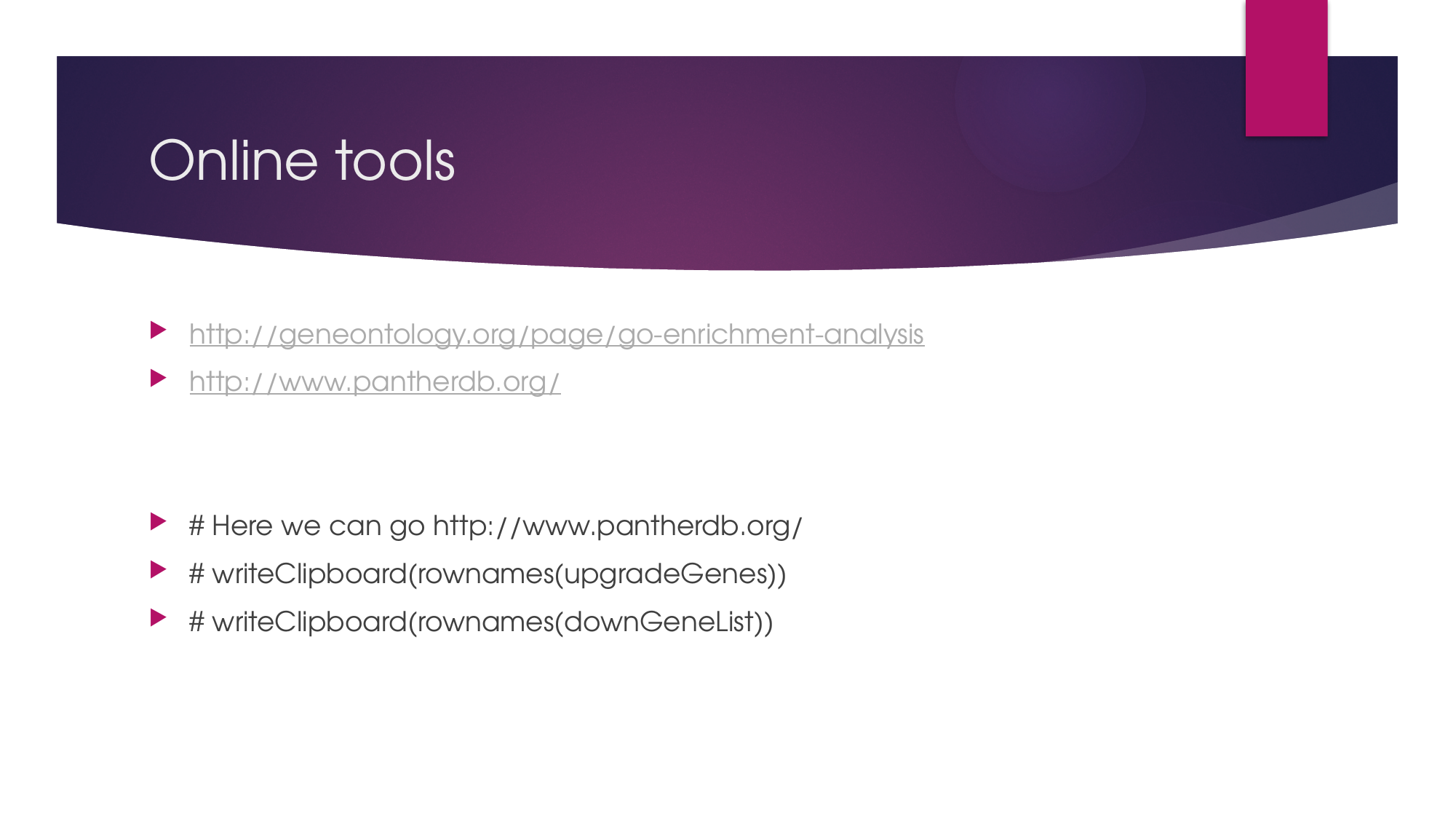

# Online tools
http://geneontology.org/page/go-enrichment-analysis
http://www.pantherdb.org/

# Here we can go http://www.pantherdb.org/
# writeClipboard(rownames(upgradeGenes))
# writeClipboard(rownames(downGeneList))